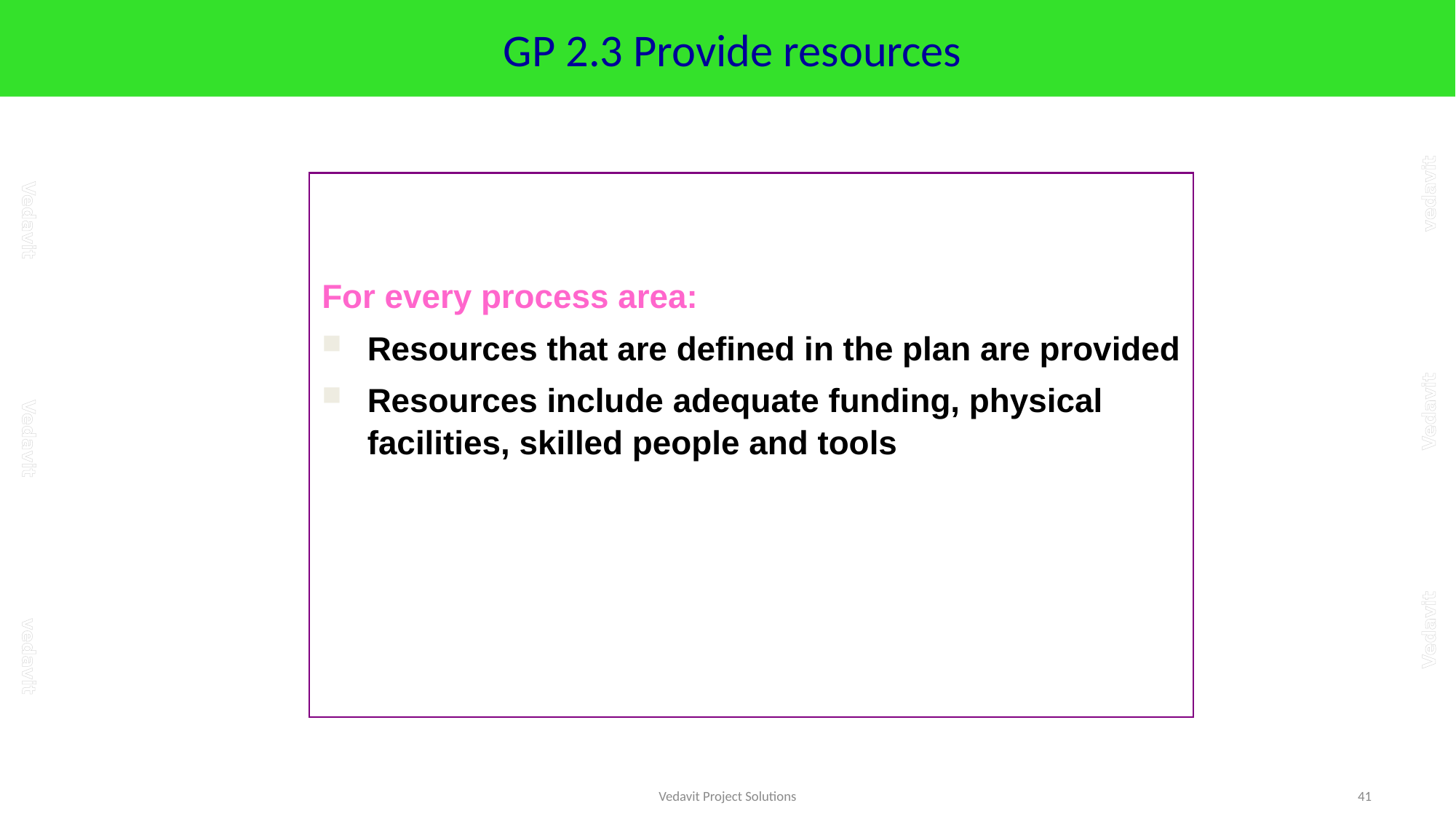

# GP 2.3 Provide resources

For every process area:
Resources that are defined in the plan are provided
Resources include adequate funding, physical facilities, skilled people and tools

Vedavit Project Solutions
41